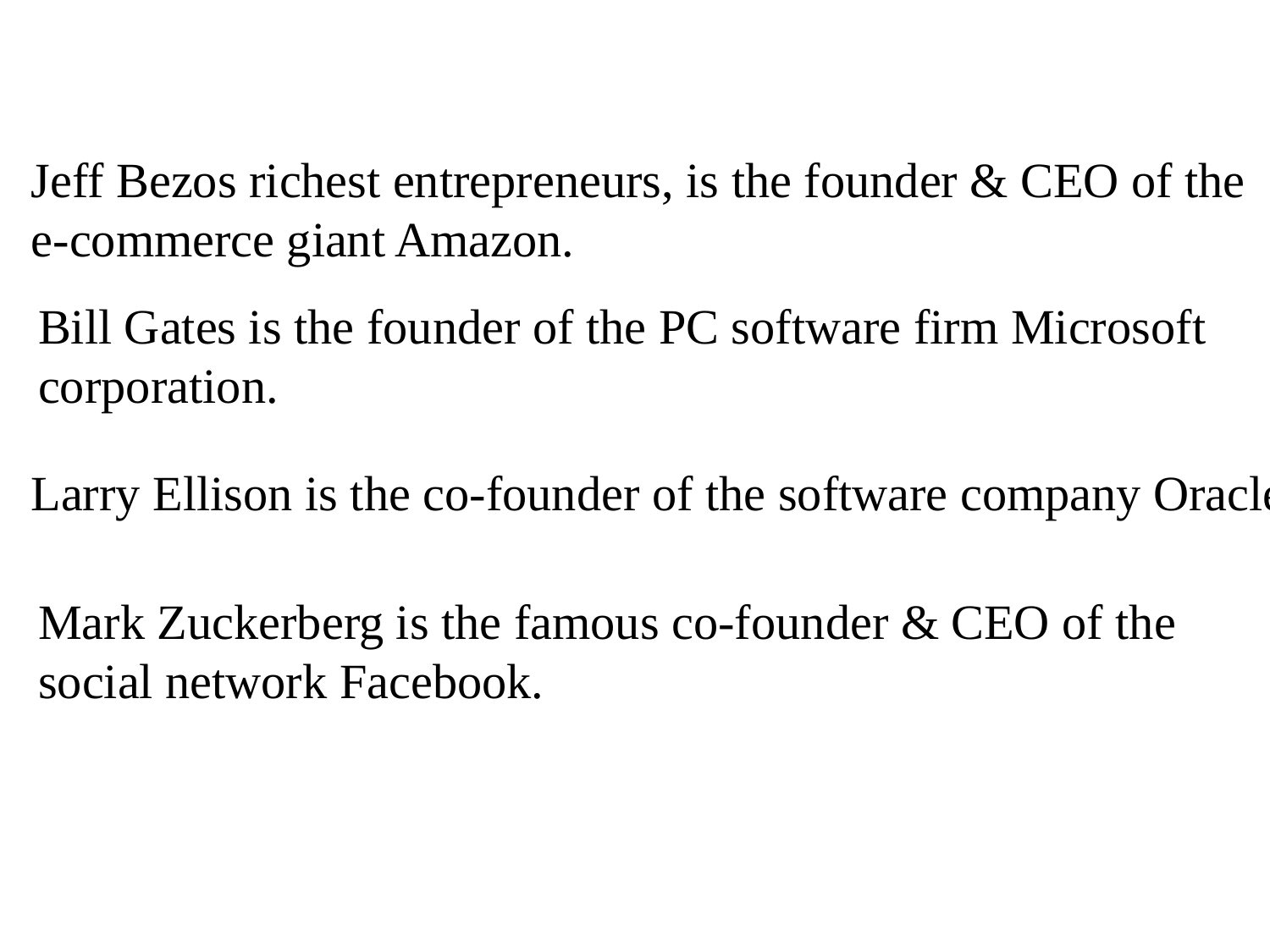

Jeff Bezos richest entrepreneurs, is the founder & CEO of the e-commerce giant Amazon.
Bill Gates is the founder of the PC software firm Microsoft corporation.
Larry Ellison is the co-founder of the software company Oracle.
Mark Zuckerberg is the famous co-founder & CEO of the social network Facebook.